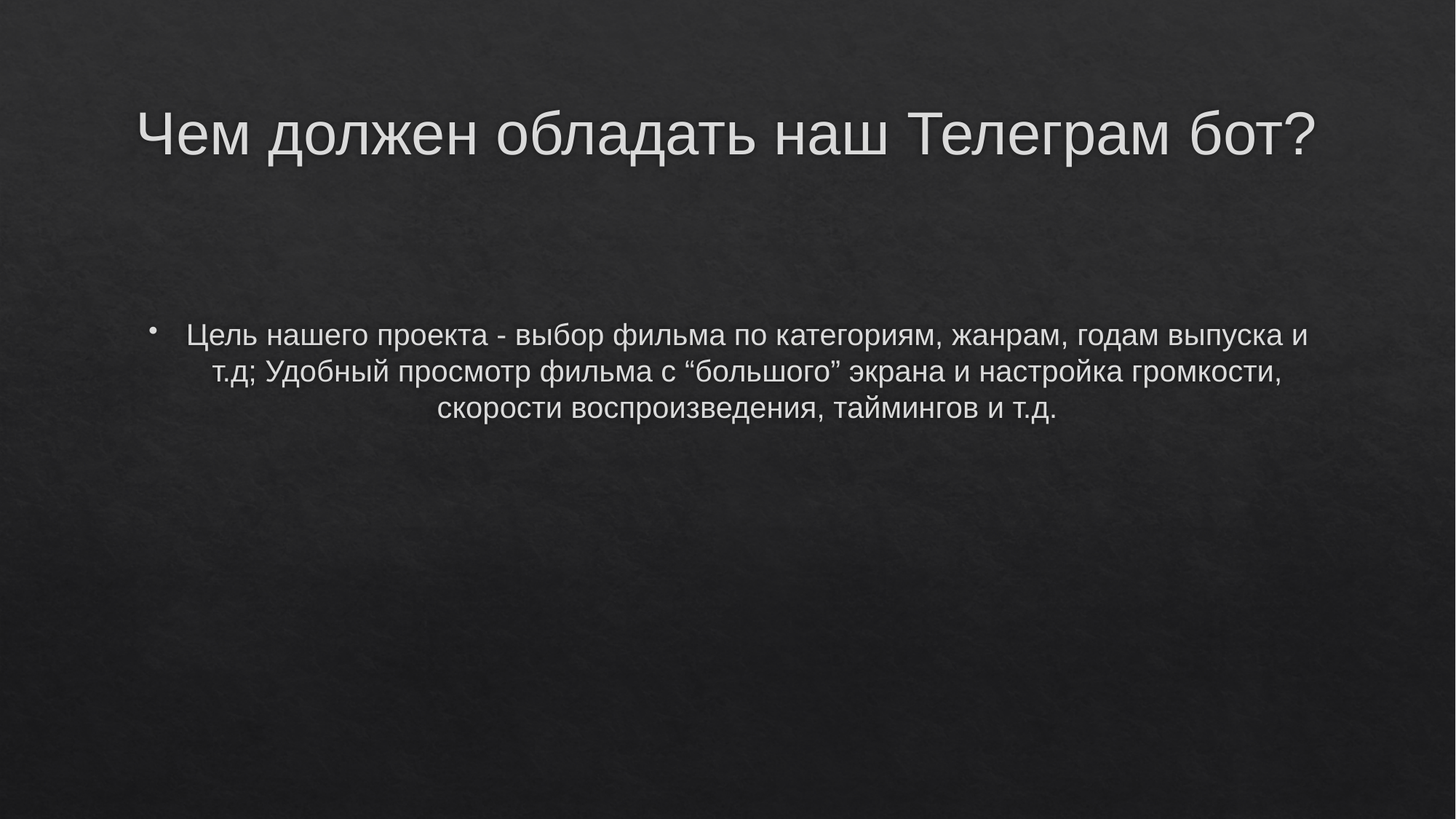

# Чем должен обладать наш Телеграм бот?
Цель нашего проекта - выбор фильма по категориям, жанрам, годам выпуска и т.д; Удобный просмотр фильма с “большого” экрана и настройка громкости, скорости воспроизведения, таймингов и т.д.